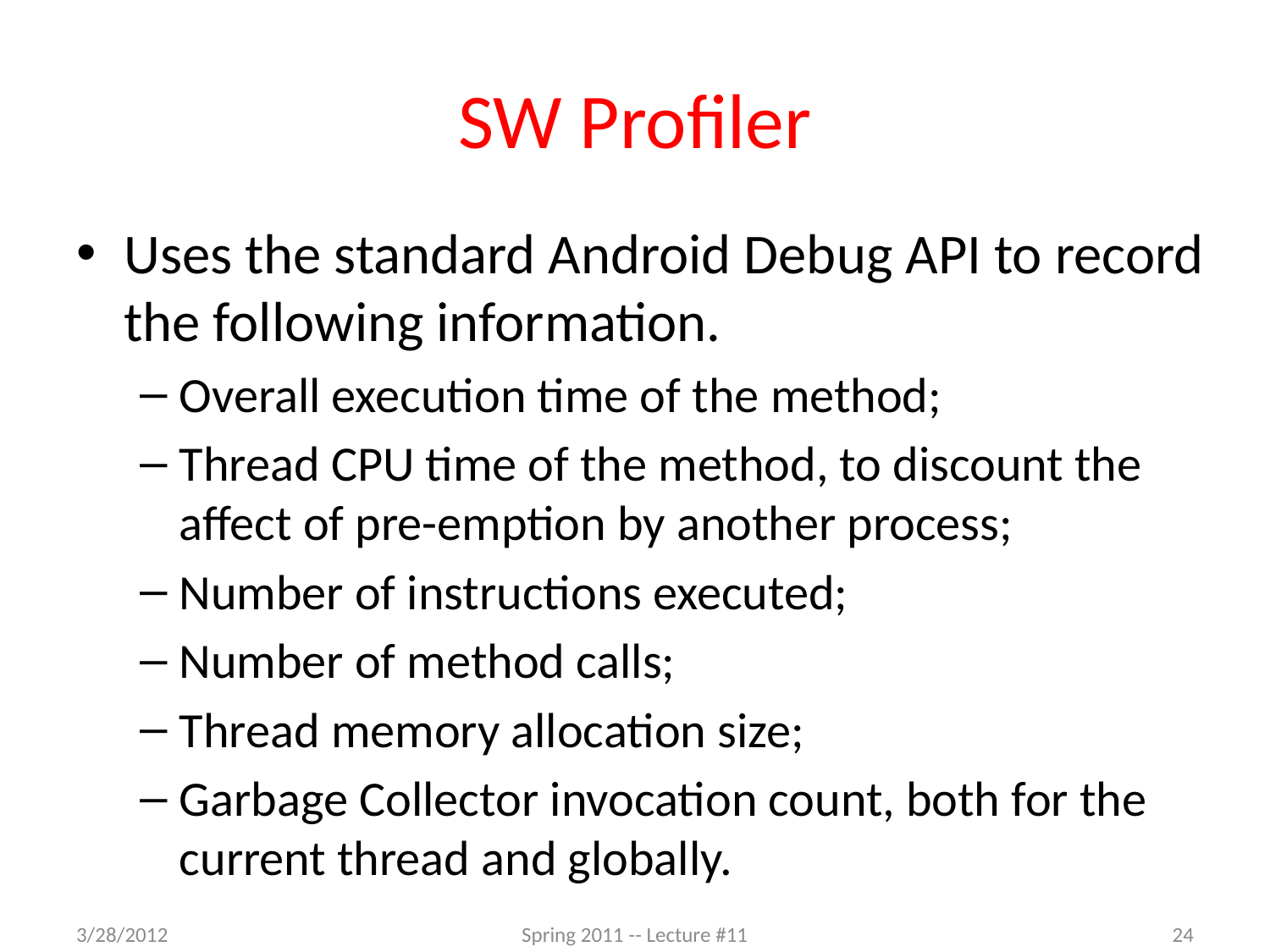

# SW Profiler
Uses the standard Android Debug API to record the following information.
Overall execution time of the method;
Thread CPU time of the method, to discount the affect of pre-emption by another process;
Number of instructions executed;
Number of method calls;
Thread memory allocation size;
Garbage Collector invocation count, both for the current thread and globally.
3/28/2012
Spring 2011 -- Lecture #11
24